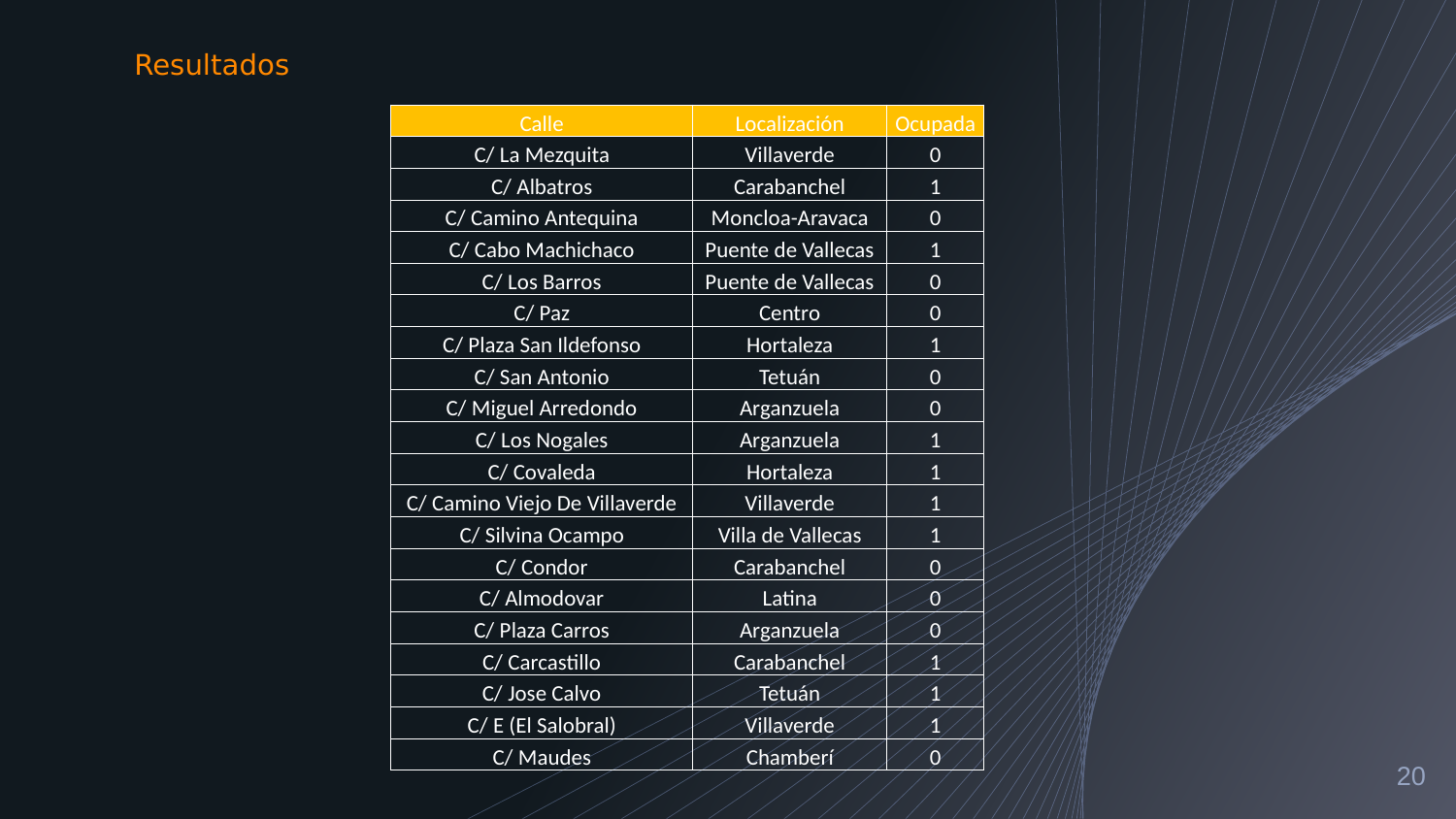

Resultados
| Calle | Localización | Ocupada |
| --- | --- | --- |
| C/ La Mezquita | Villaverde | 0 |
| C/ Albatros | Carabanchel | 1 |
| C/ Camino Antequina | Moncloa-Aravaca | 0 |
| C/ Cabo Machichaco | Puente de Vallecas | 1 |
| C/ Los Barros | Puente de Vallecas | 0 |
| C/ Paz | Centro | 0 |
| C/ Plaza San Ildefonso | Hortaleza | 1 |
| C/ San Antonio | Tetuán | 0 |
| C/ Miguel Arredondo | Arganzuela | 0 |
| C/ Los Nogales | Arganzuela | 1 |
| C/ Covaleda | Hortaleza | 1 |
| C/ Camino Viejo De Villaverde | Villaverde | 1 |
| C/ Silvina Ocampo | Villa de Vallecas | 1 |
| C/ Condor | Carabanchel | 0 |
| C/ Almodovar | Latina | 0 |
| C/ Plaza Carros | Arganzuela | 0 |
| C/ Carcastillo | Carabanchel | 1 |
| C/ Jose Calvo | Tetuán | 1 |
| C/ E (El Salobral) | Villaverde | 1 |
| C/ Maudes | Chamberí | 0 |
20